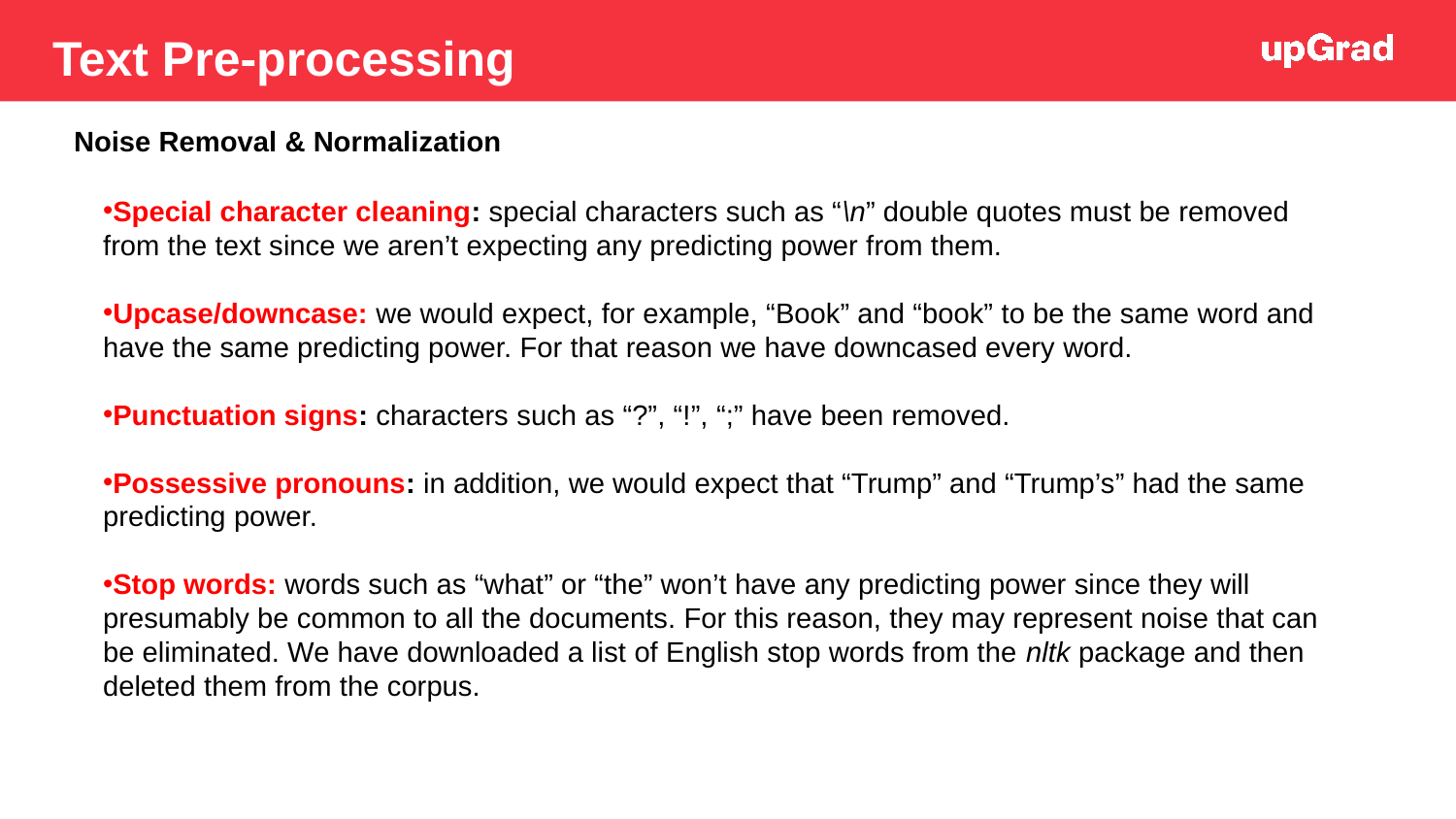

# Text Pre-processing
Noise Removal & Normalization
Special character cleaning: special characters such as “\n” double quotes must be removed from the text since we aren’t expecting any predicting power from them.

Upcase/downcase: we would expect, for example, “Book” and “book” to be the same word and have the same predicting power. For that reason we have downcased every word.

Punctuation signs: characters such as “?”, “!”, “;” have been removed.

Possessive pronouns: in addition, we would expect that “Trump” and “Trump’s” had the same predicting power.

Stop words: words such as “what” or “the” won’t have any predicting power since they will presumably be common to all the documents. For this reason, they may represent noise that can be eliminated. We have downloaded a list of English stop words from the nltk package and then deleted them from the corpus.